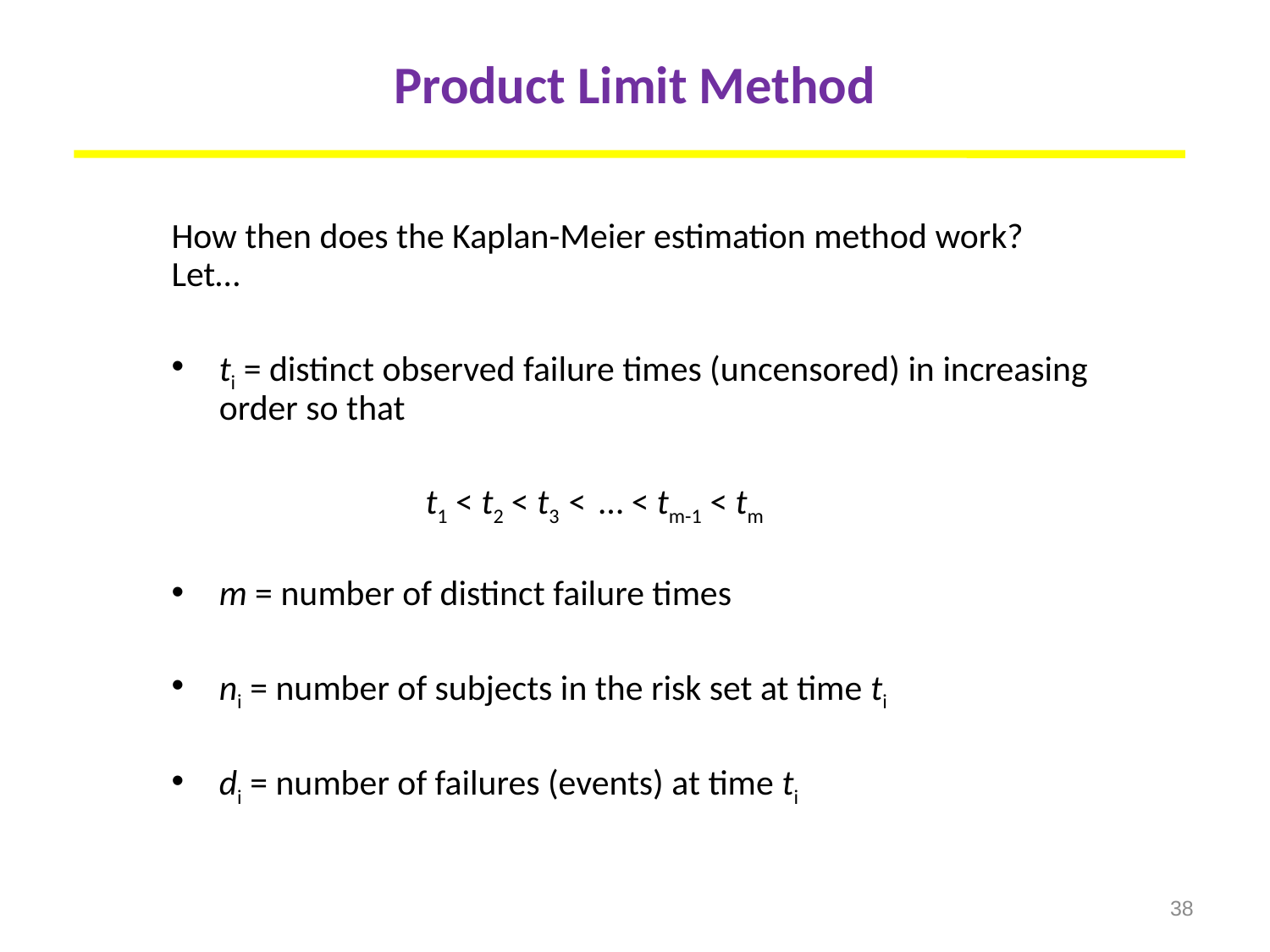

# Product Limit Method

How then does the Kaplan-Meier estimation method work?  Let…

ti = distinct observed failure times (uncensored) in increasing order so that

		t1 < t2 < t3  <  … < tm-1 < tm

m = number of distinct failure times

ni = number of subjects in the risk set at time ti

di = number of failures (events) at time ti
38